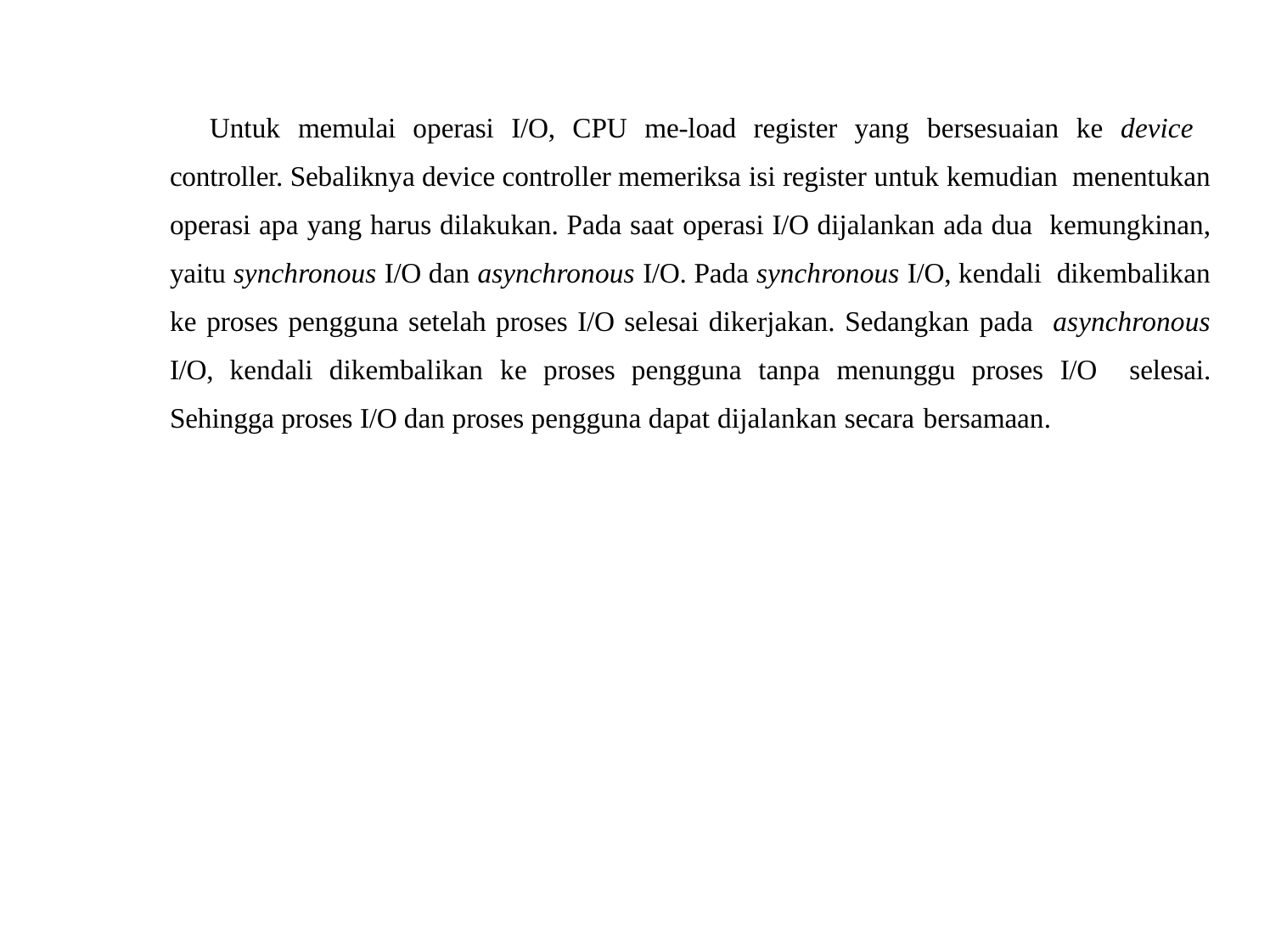

Untuk memulai operasi I/O, CPU me-load register yang bersesuaian ke device  controller. Sebaliknya device controller memeriksa isi register untuk kemudian  menentukan operasi apa yang harus dilakukan. Pada saat operasi I/O dijalankan ada dua  kemungkinan, yaitu synchronous I/O dan asynchronous I/O. Pada synchronous I/O, kendali  dikembalikan ke proses pengguna setelah proses I/O selesai dikerjakan. Sedangkan pada  asynchronous I/O, kendali dikembalikan ke proses pengguna tanpa menunggu proses I/O  selesai. Sehingga proses I/O dan proses pengguna dapat dijalankan secara bersamaan.